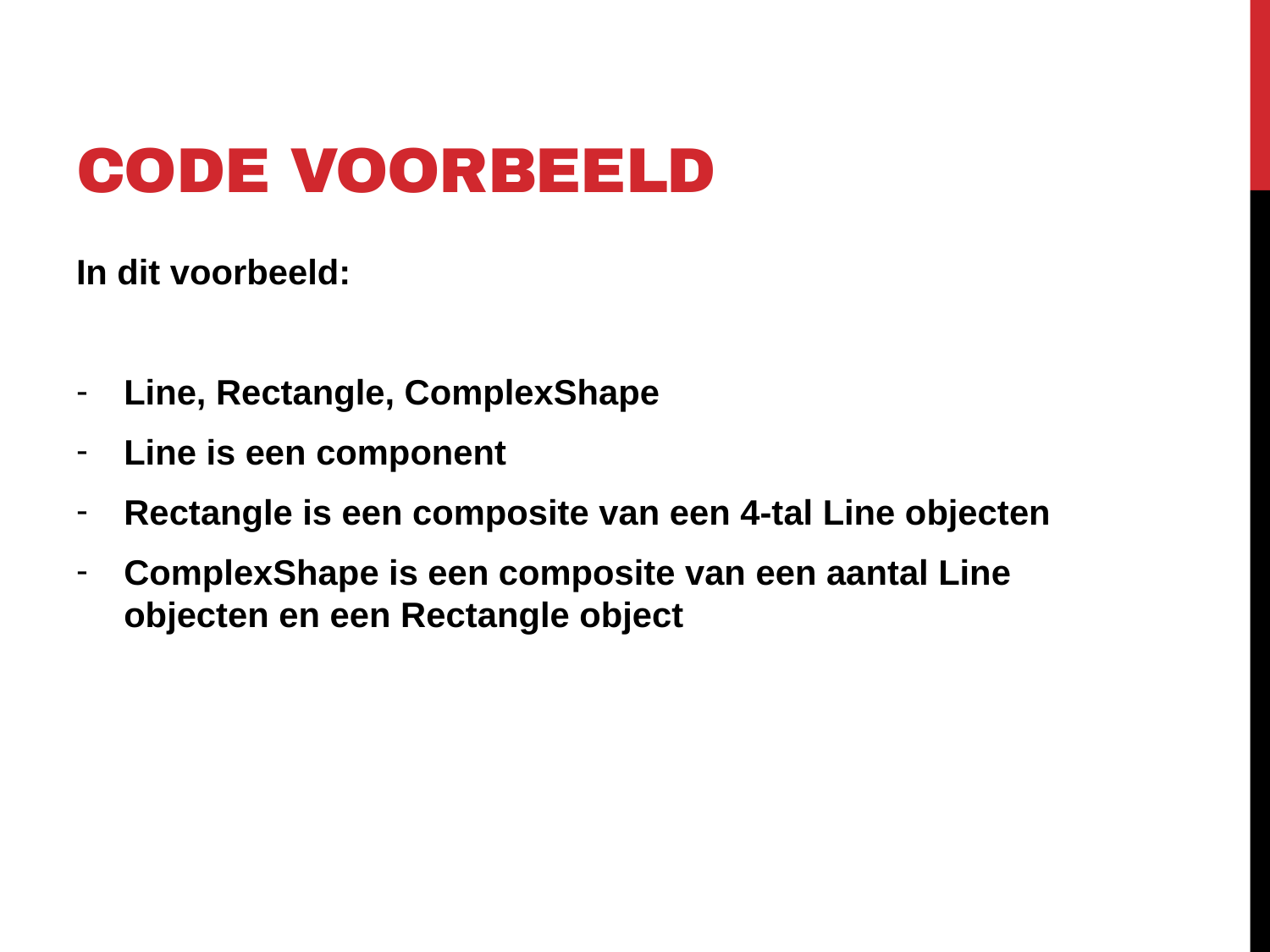

# Code voorbeeld
In dit voorbeeld:

Line, Rectangle, ComplexShape
Line is een component
Rectangle is een composite van een 4-tal Line objecten
ComplexShape is een composite van een aantal Line objecten en een Rectangle object